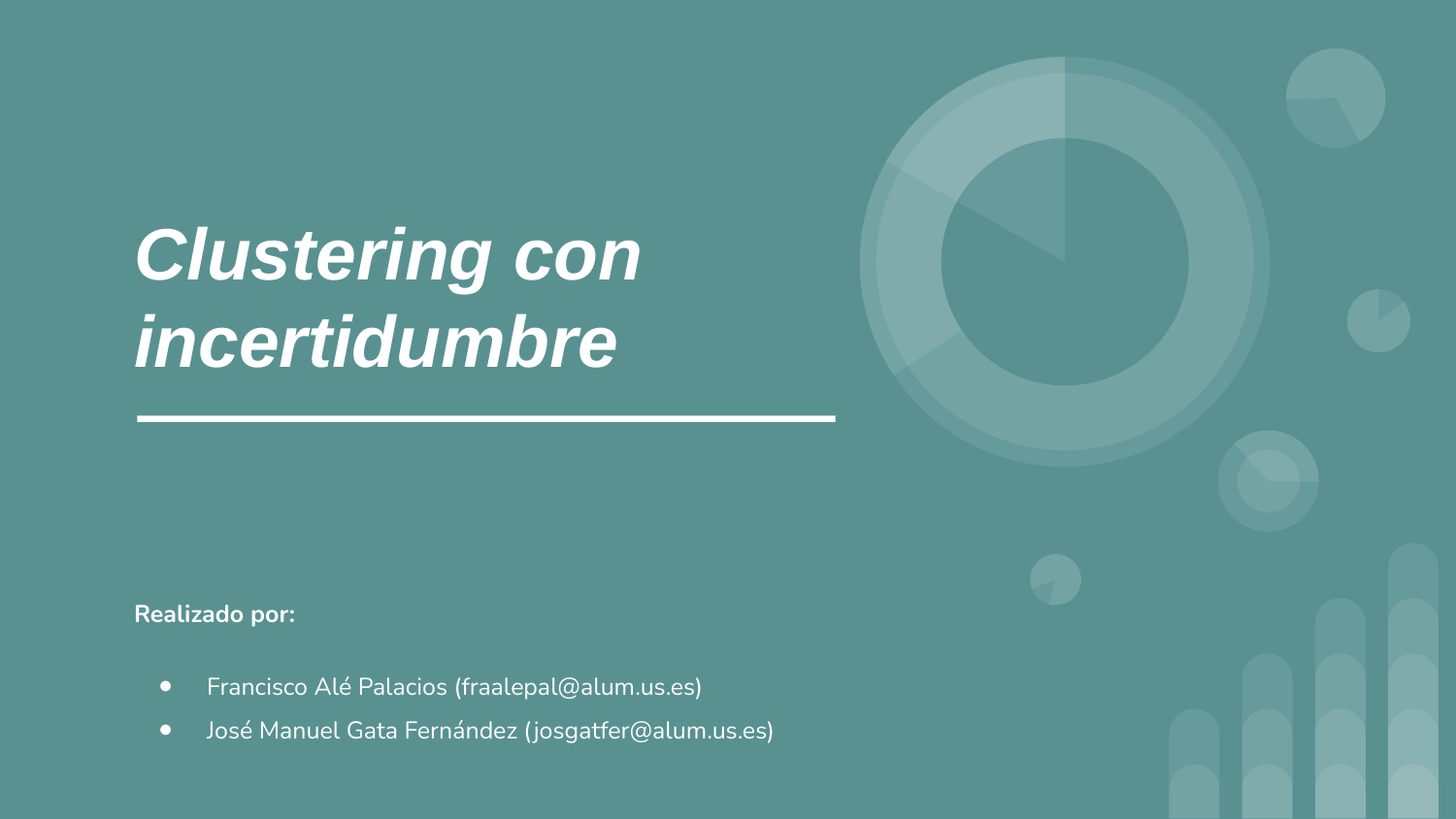

# Clustering con incertidumbre

Realizado por:

Francisco Alé Palacios (fraalepal@alum.us.es)
José Manuel Gata Fernández (josgatfer@alum.us.es)